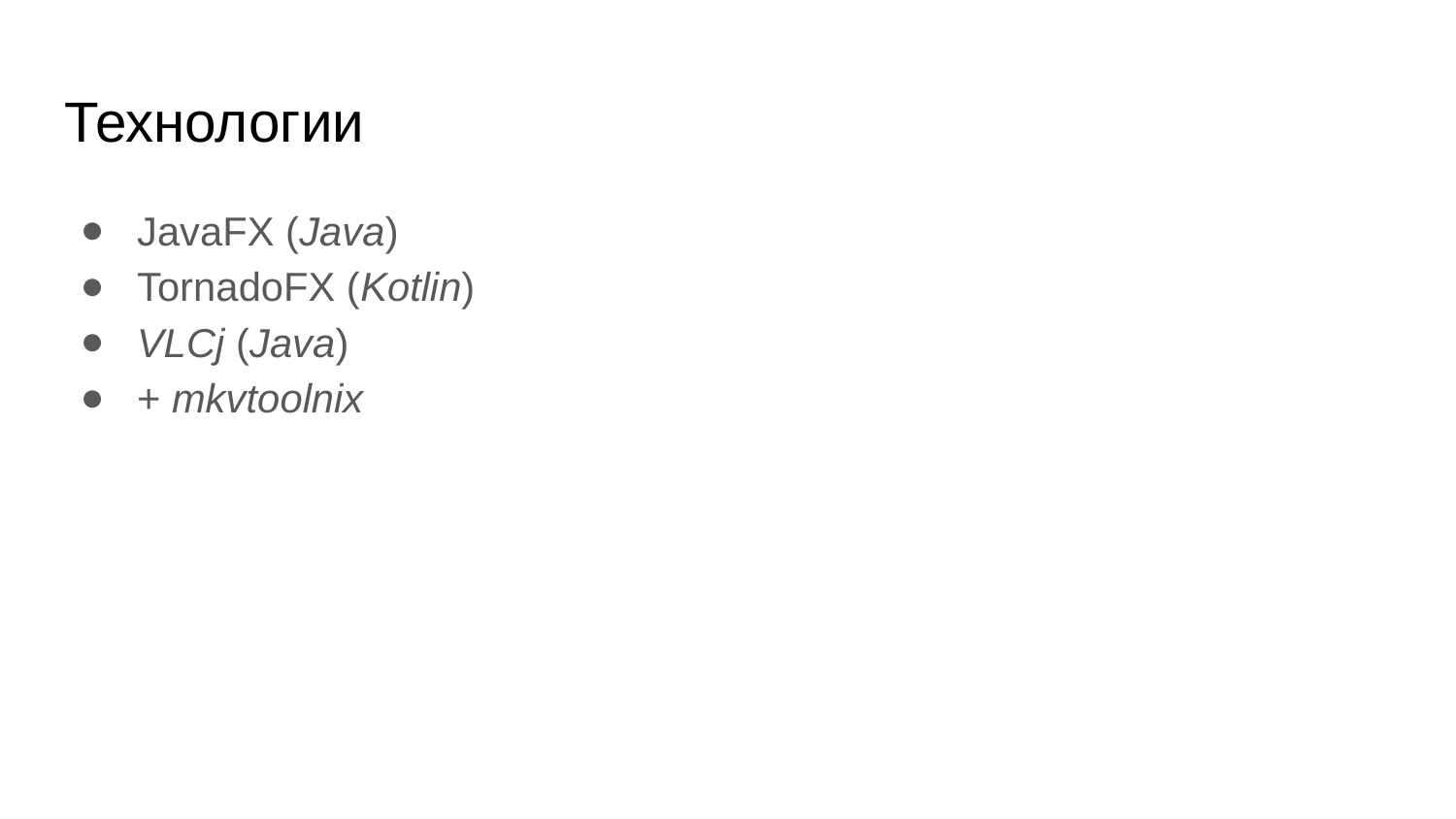

# Технологии
JavaFX (Java)
TornadoFX (Kotlin)
VLCj (Java)
+ mkvtoolnix